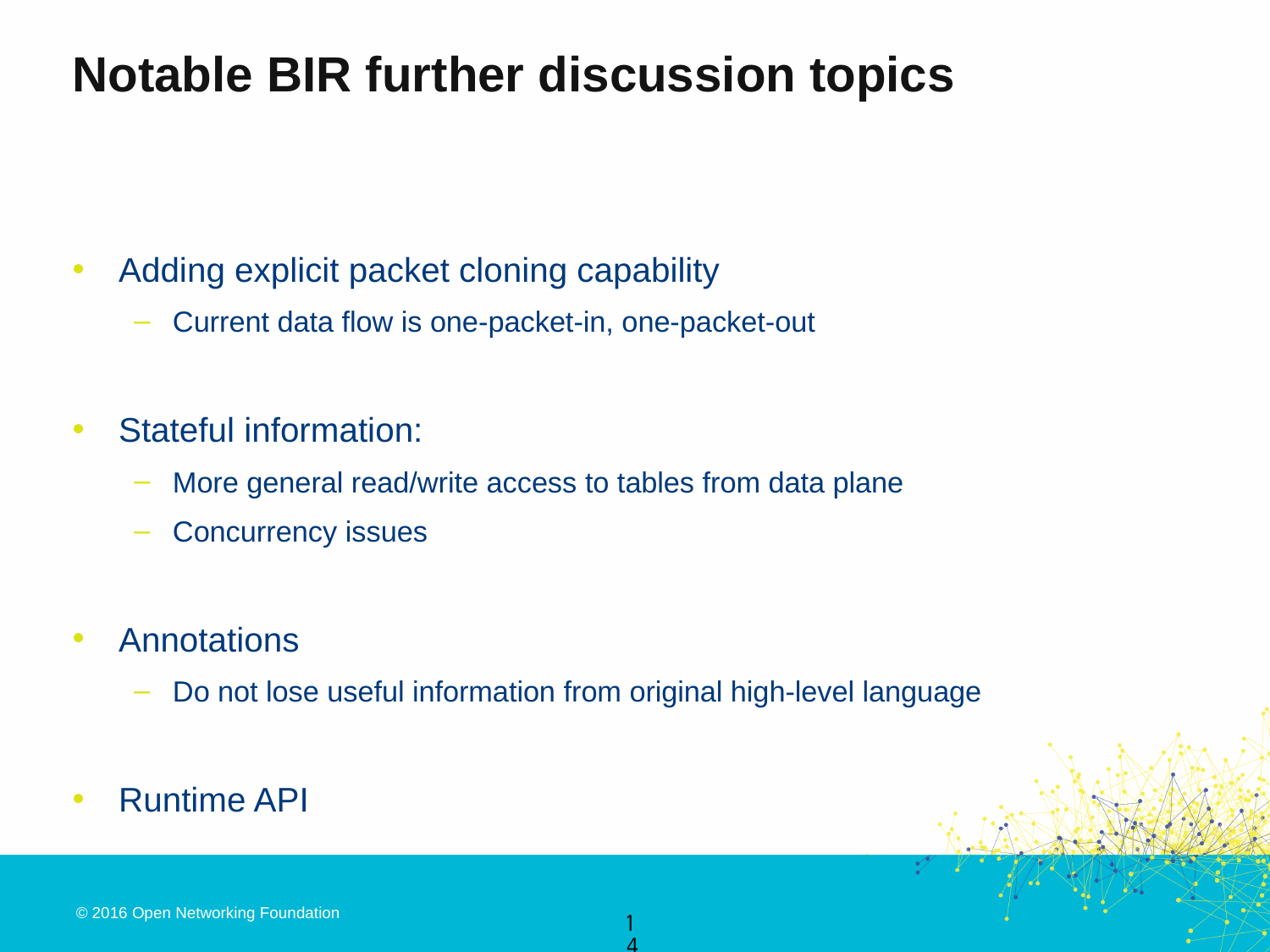

# Notable BIR further discussion topics
Adding explicit packet cloning capability
Current data flow is one-packet-in, one-packet-out

Stateful information:
More general read/write access to tables from data plane
Concurrency issues

Annotations
Do not lose useful information from original high-level language

Runtime API
14